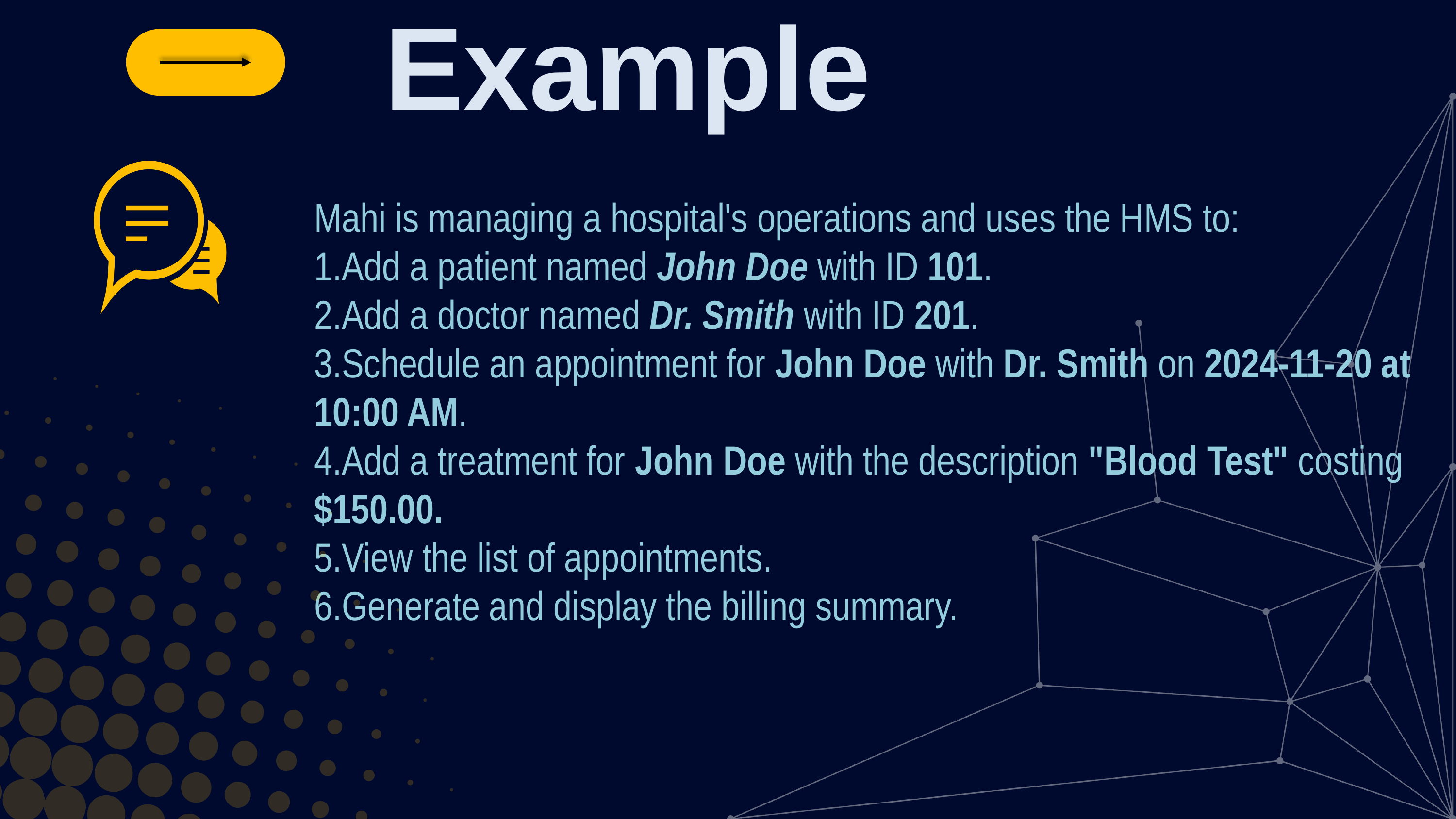

Example

Mahi is managing a hospital's operations and uses the HMS to:
Add a patient named John Doe with ID 101.
Add a doctor named Dr. Smith with ID 201.
Schedule an appointment for John Doe with Dr. Smith on 2024-11-20 at 10:00 AM.
Add a treatment for John Doe with the description "Blood Test" costing $150.00.
View the list of appointments.
Generate and display the billing summary.